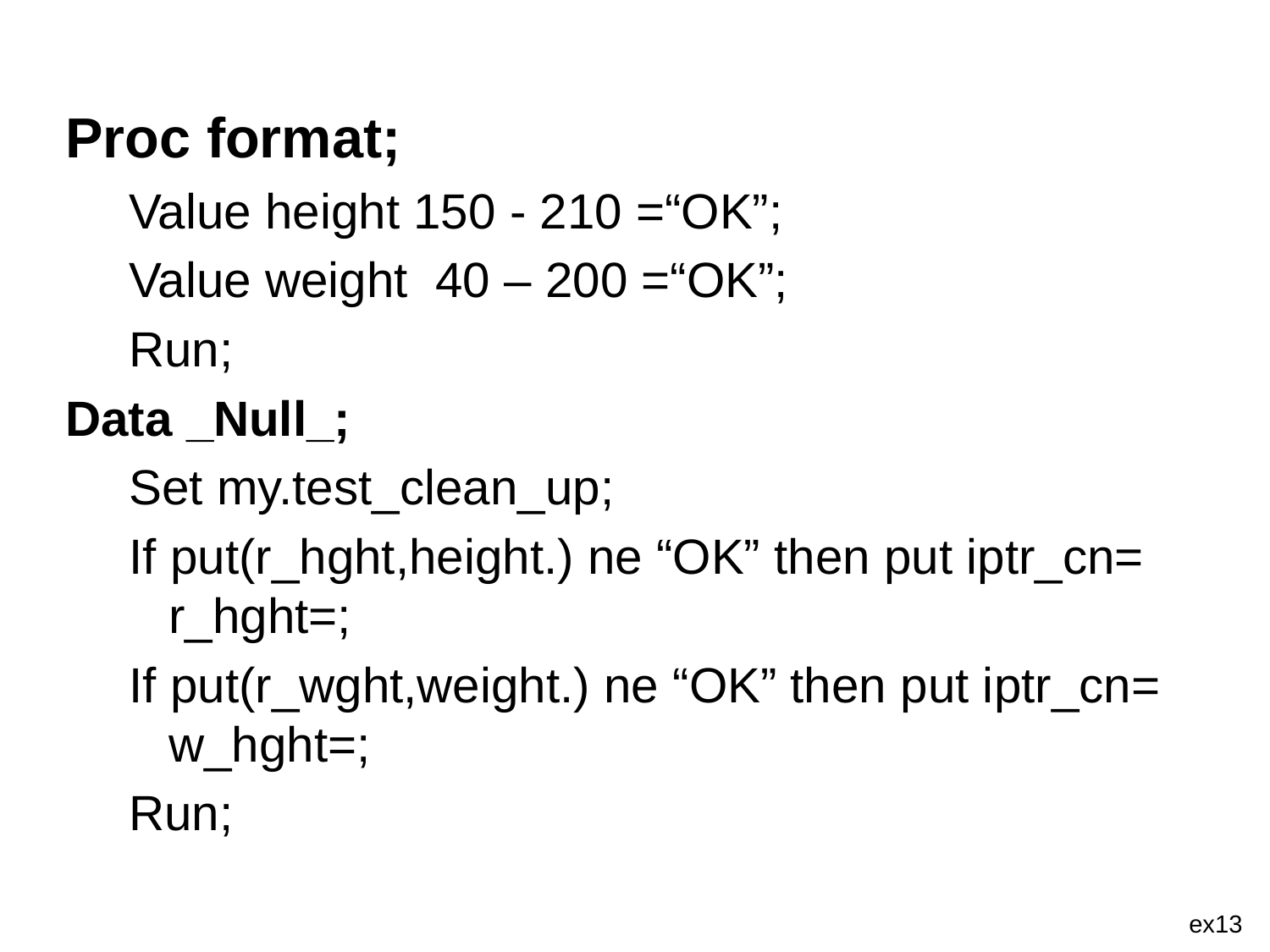

Proc format;
Value height 150 - 210 =“OK”;
Value weight  40 – 200 =“OK”;
Run;
Data _Null_;
Set my.test_clean_up;
If put(r_hght,height.) ne “OK” then put iptr_cn= r_hght=;
If put(r_wght,weight.) ne “OK” then put iptr_cn= w_hght=;
Run;

ex13